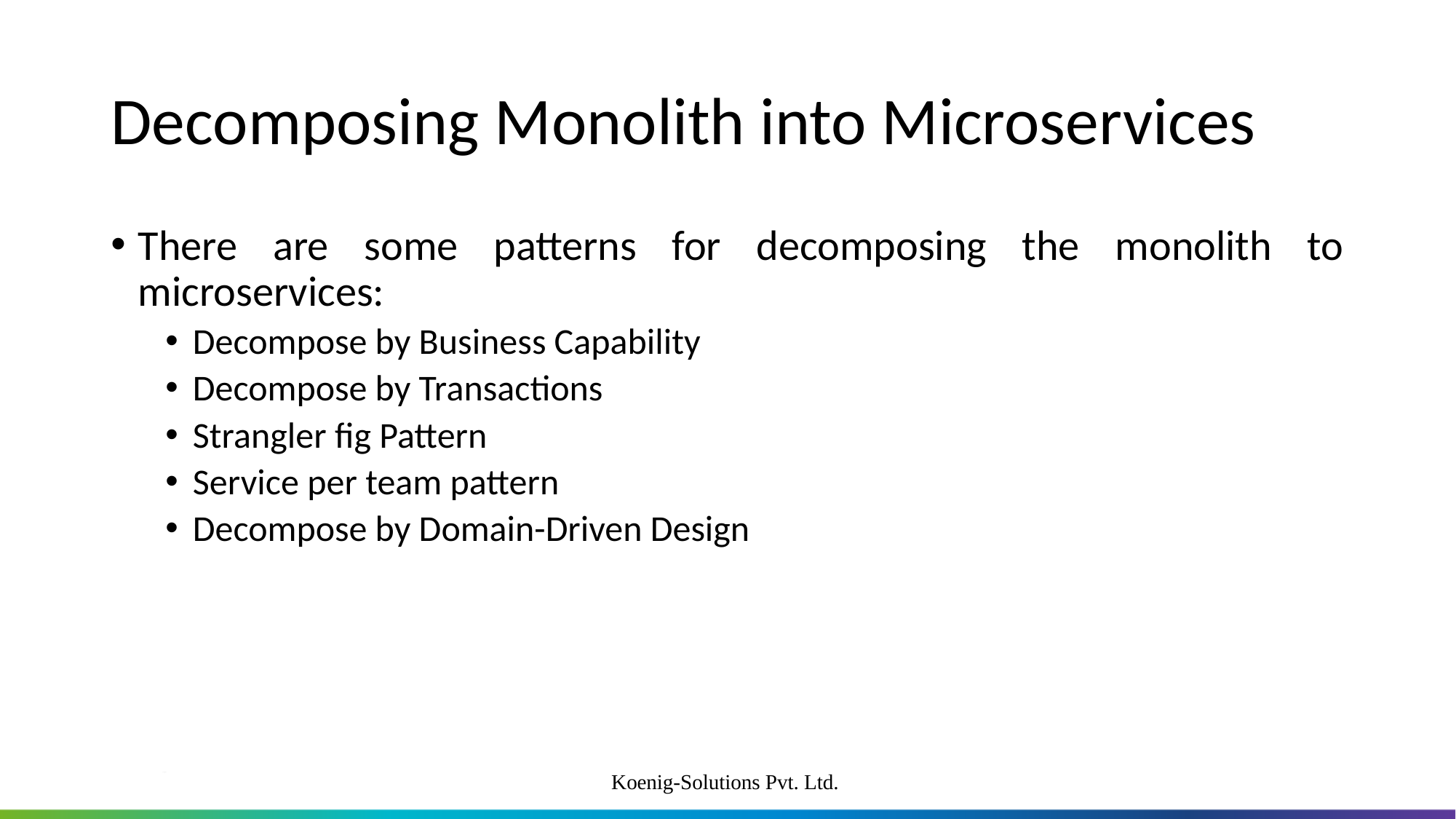

# Decomposing Monolith into Microservices
There are some patterns for decomposing the monolith to microservices:
Decompose by Business Capability
Decompose by Transactions
Strangler fig Pattern
Service per team pattern
Decompose by Domain-Driven Design

Koenig-Solutions Pvt. Ltd.